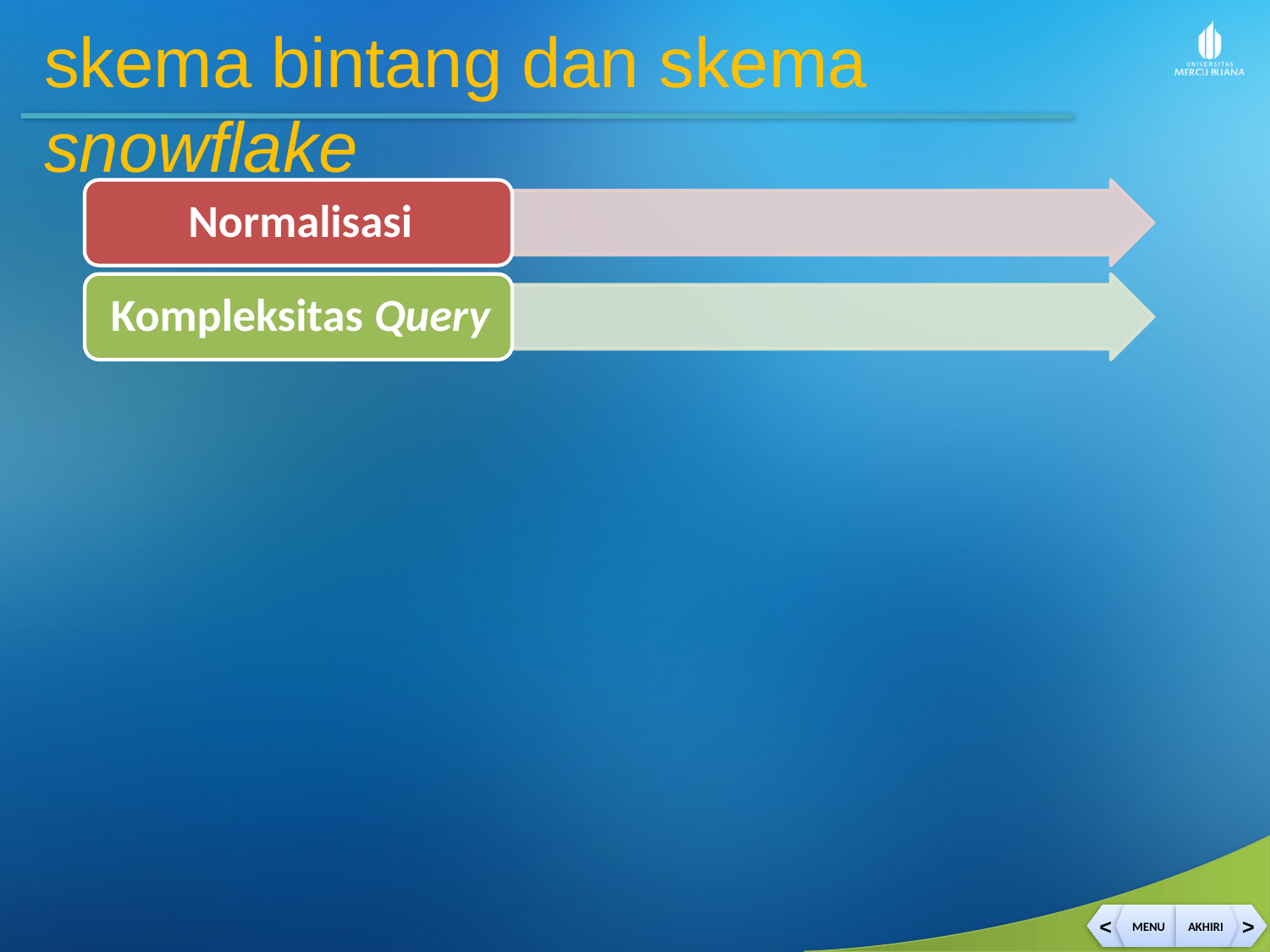

skema bintang dan skema snowflake

Normalisasi
Kompleksitas Query